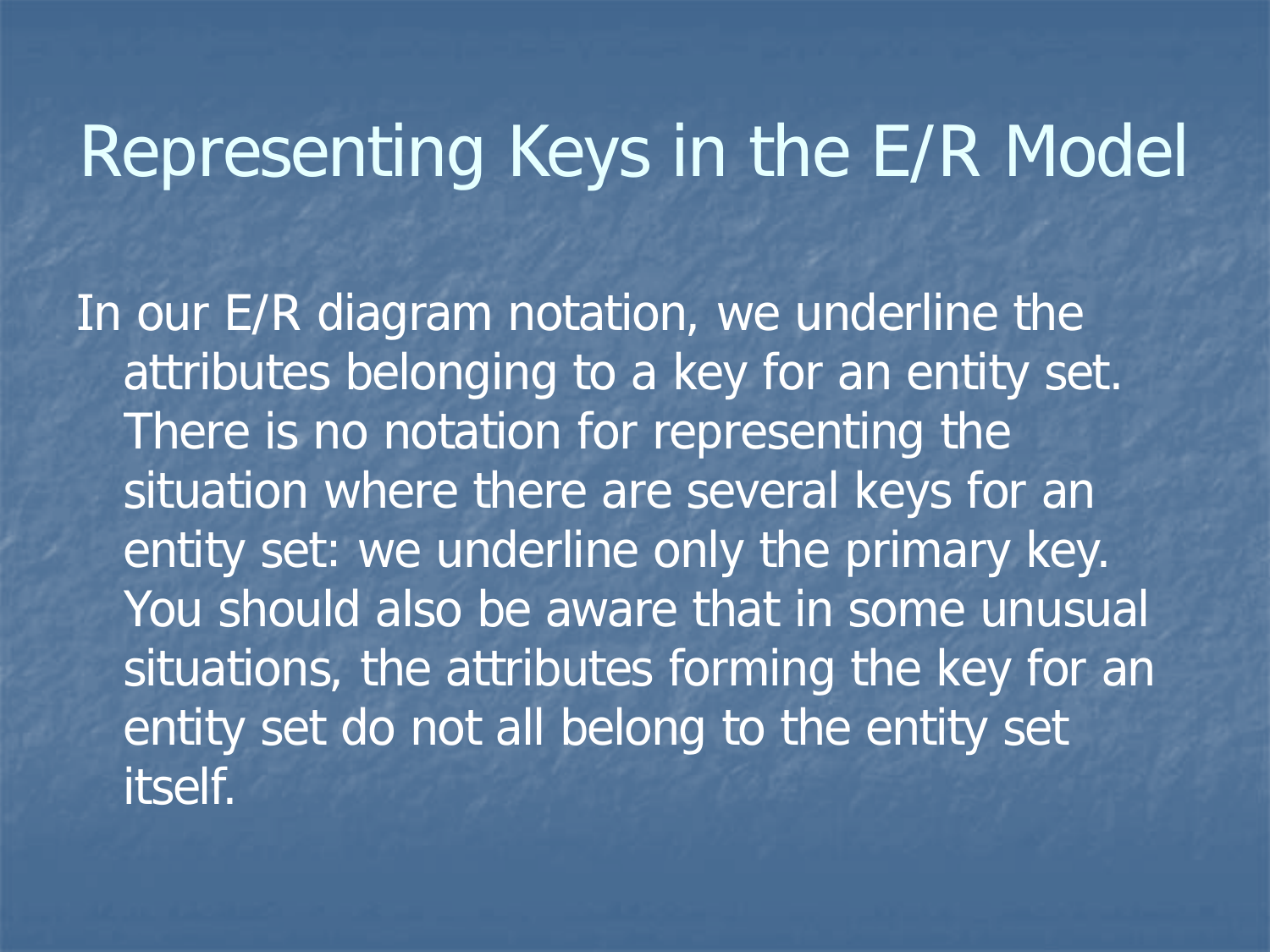

# Representing Keys in the E/R Model
In our E/R diagram notation, we underline the attributes belonging to a key for an entity set. There is no notation for representing the situation where there are several keys for an entity set: we underline only the primary key. You should also be aware that in some unusual situations, the attributes forming the key for an entity set do not all belong to the entity set itself.